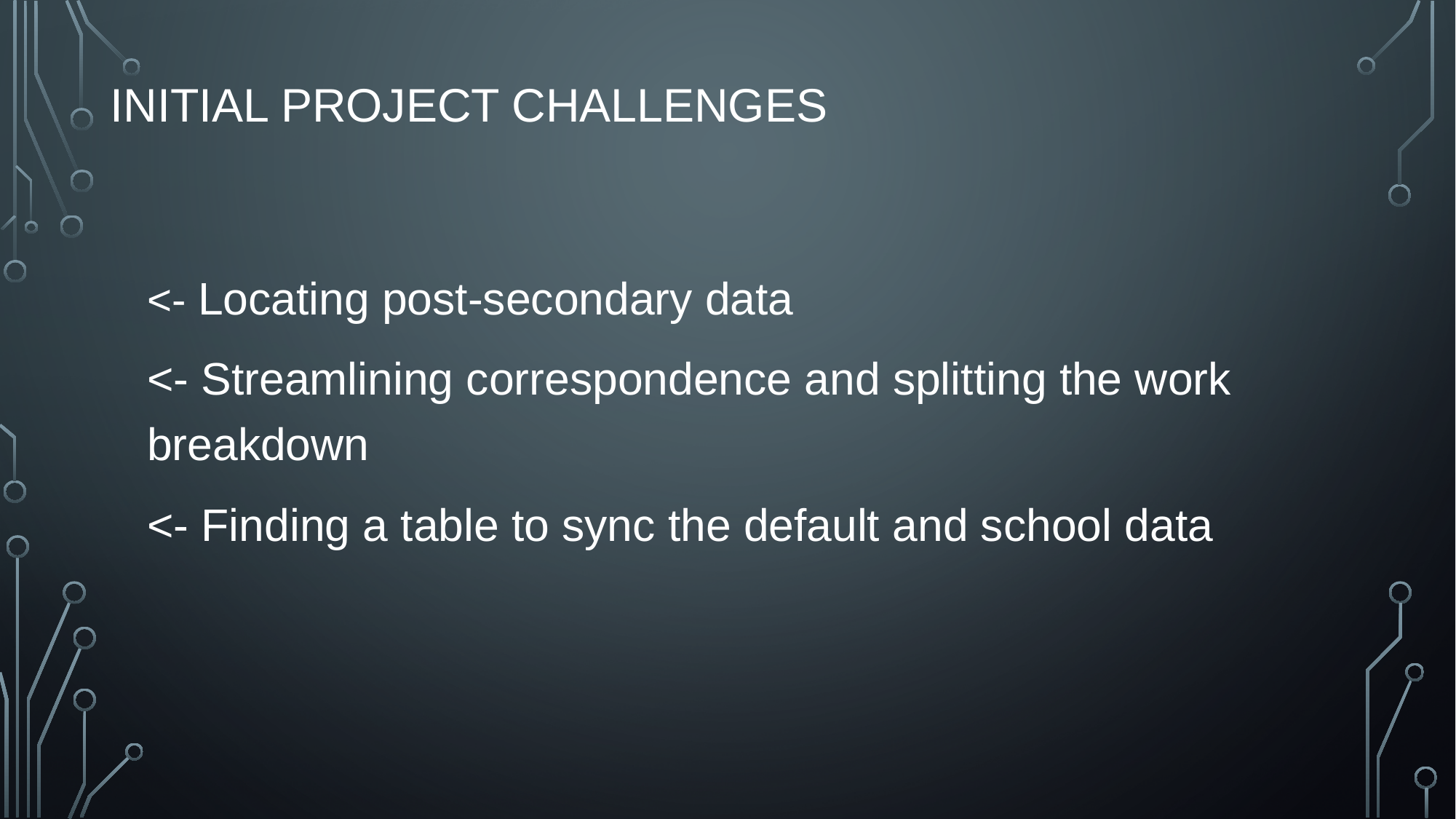

INITIAL PROJECT CHALLENGES
<- Locating post-secondary data
<- Streamlining correspondence and splitting the work breakdown
<- Finding a table to sync the default and school data